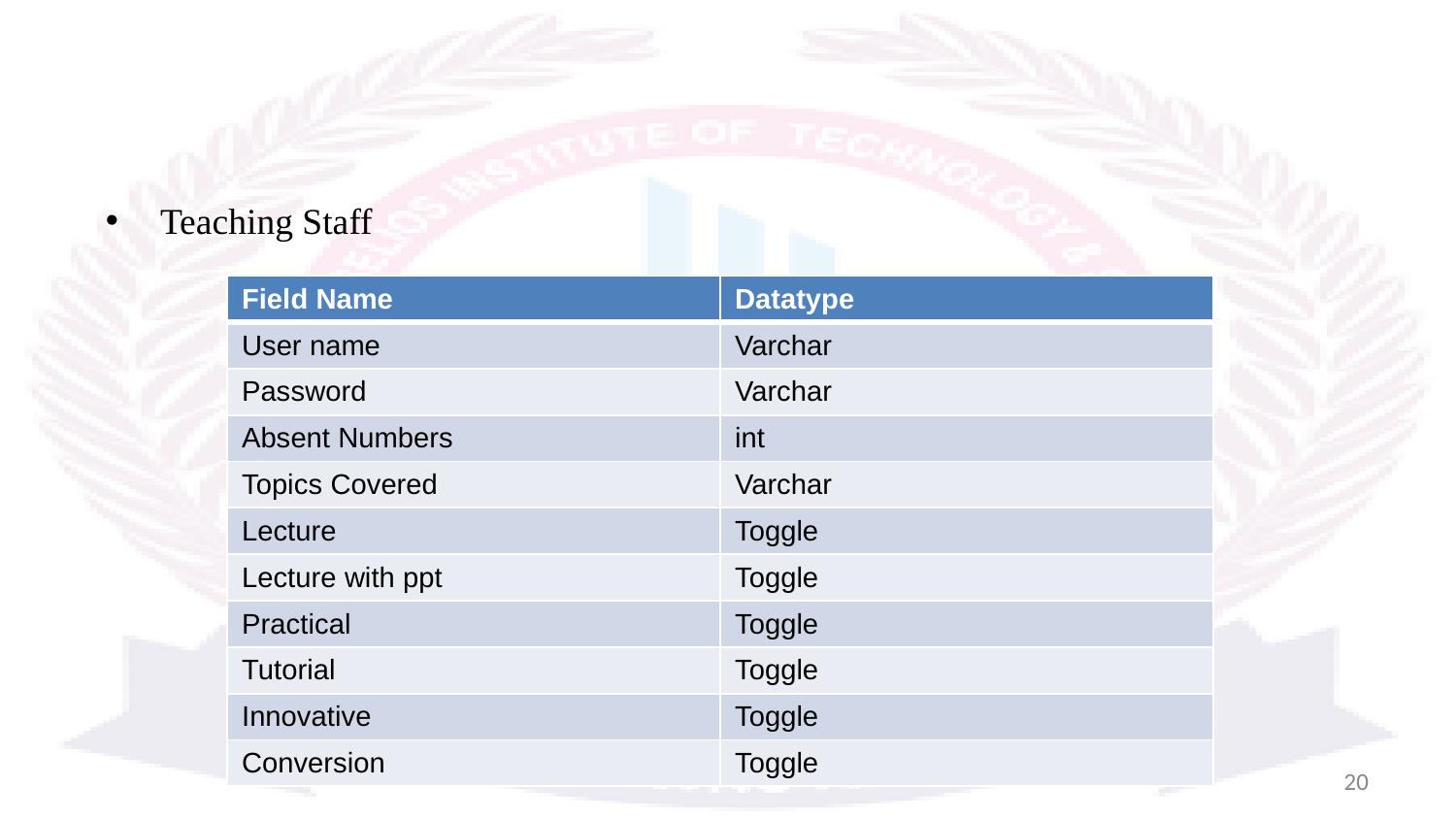

#
Teaching Staff

| Field Name | Datatype |
| --- | --- |
| User name | Varchar |
| Password | Varchar |
| Absent Numbers | int |
| Topics Covered | Varchar |
| Lecture | Toggle |
| Lecture with ppt | Toggle |
| Practical | Toggle |
| Tutorial | Toggle |
| Innovative | Toggle |
| Conversion | Toggle |
20